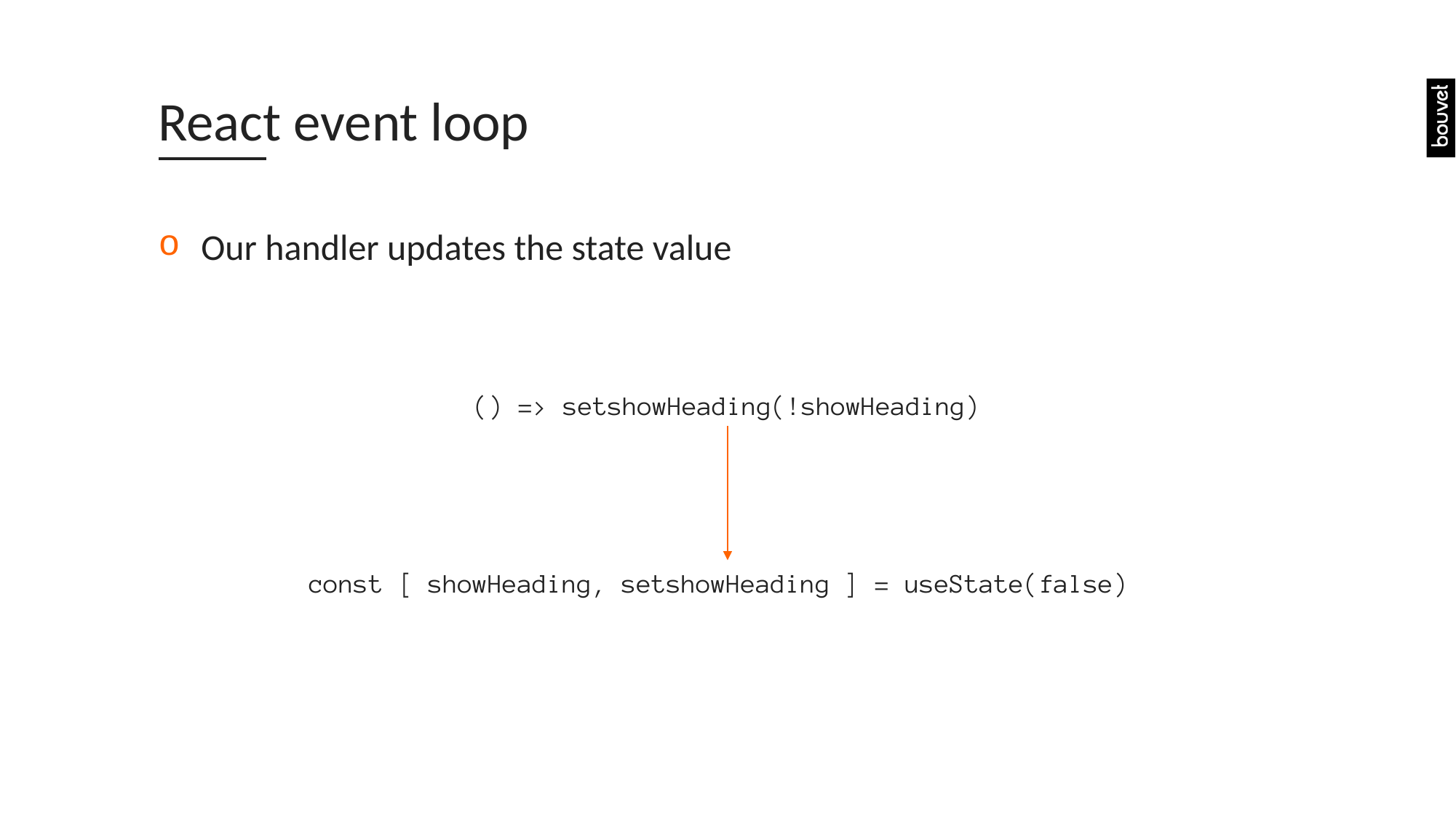

# React event loop
Our handler updates the state value
() => setshowHeading(!showHeading)
const [ showHeading, setshowHeading ] = useState(false)